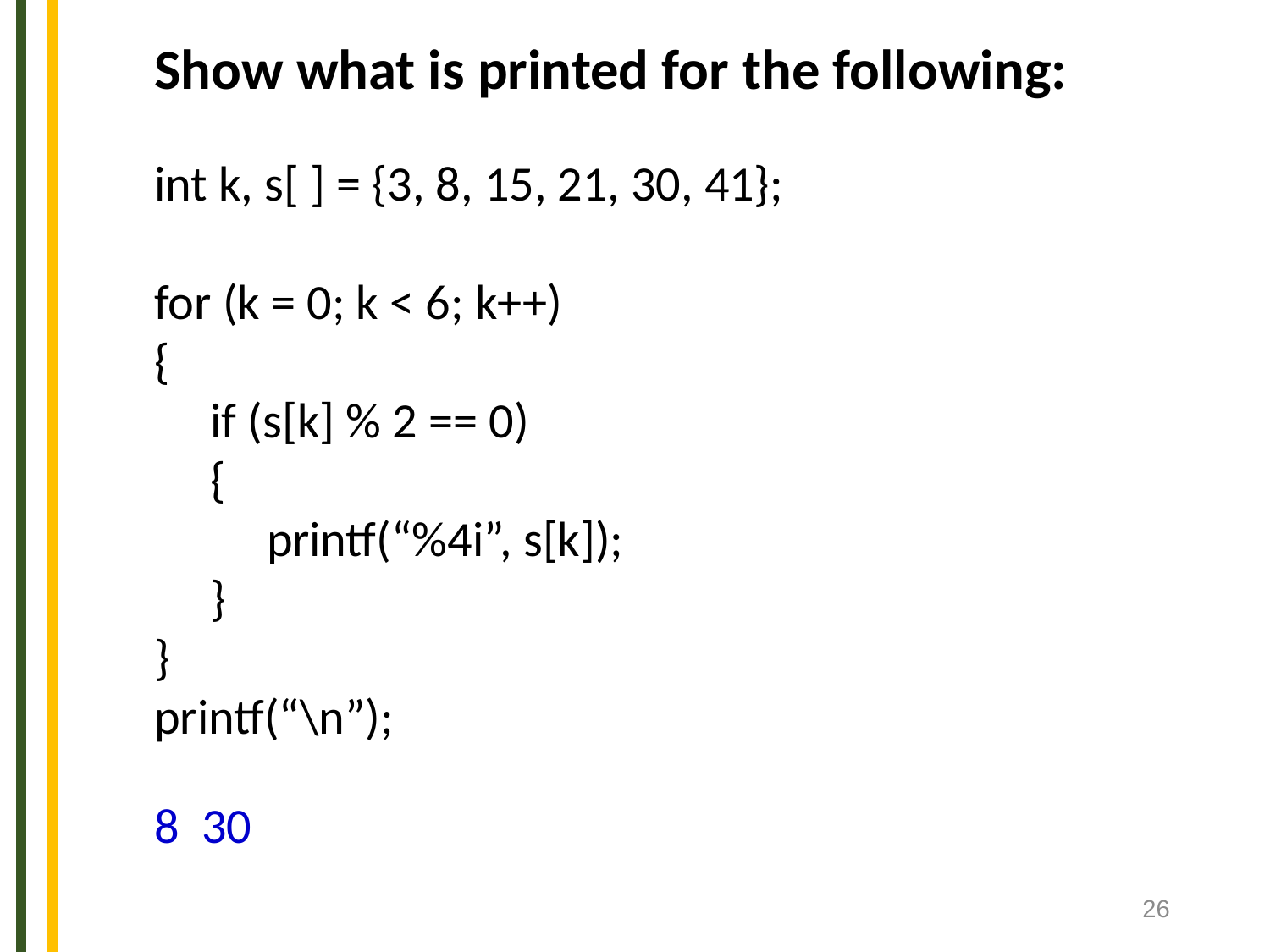

Show what is printed for the following:

int k, s[ ] = {3, 8, 15, 21, 30, 41};

for (k = 0; k < 6; k++)
{
     if (s[k] % 2 == 0)
     {
          printf(“%4i”, s[k]);
     }
}
printf(“\n”);

8  30
26